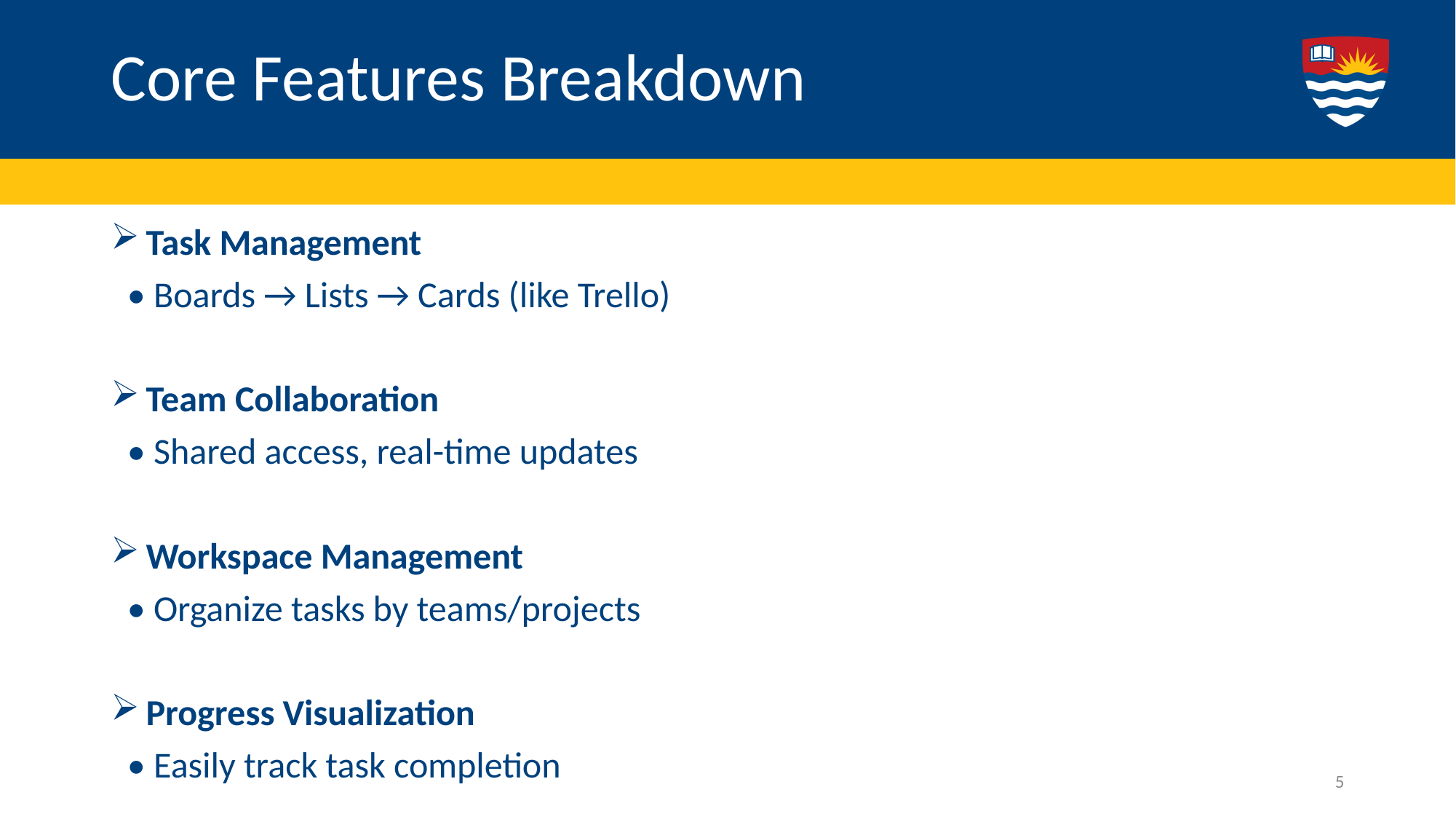

# Core Features Breakdown
 Task Management
  • Boards → Lists → Cards (like Trello)

 Team Collaboration
  • Shared access, real-time updates

 Workspace Management
  • Organize tasks by teams/projects

 Progress Visualization
  • Easily track task completion
5